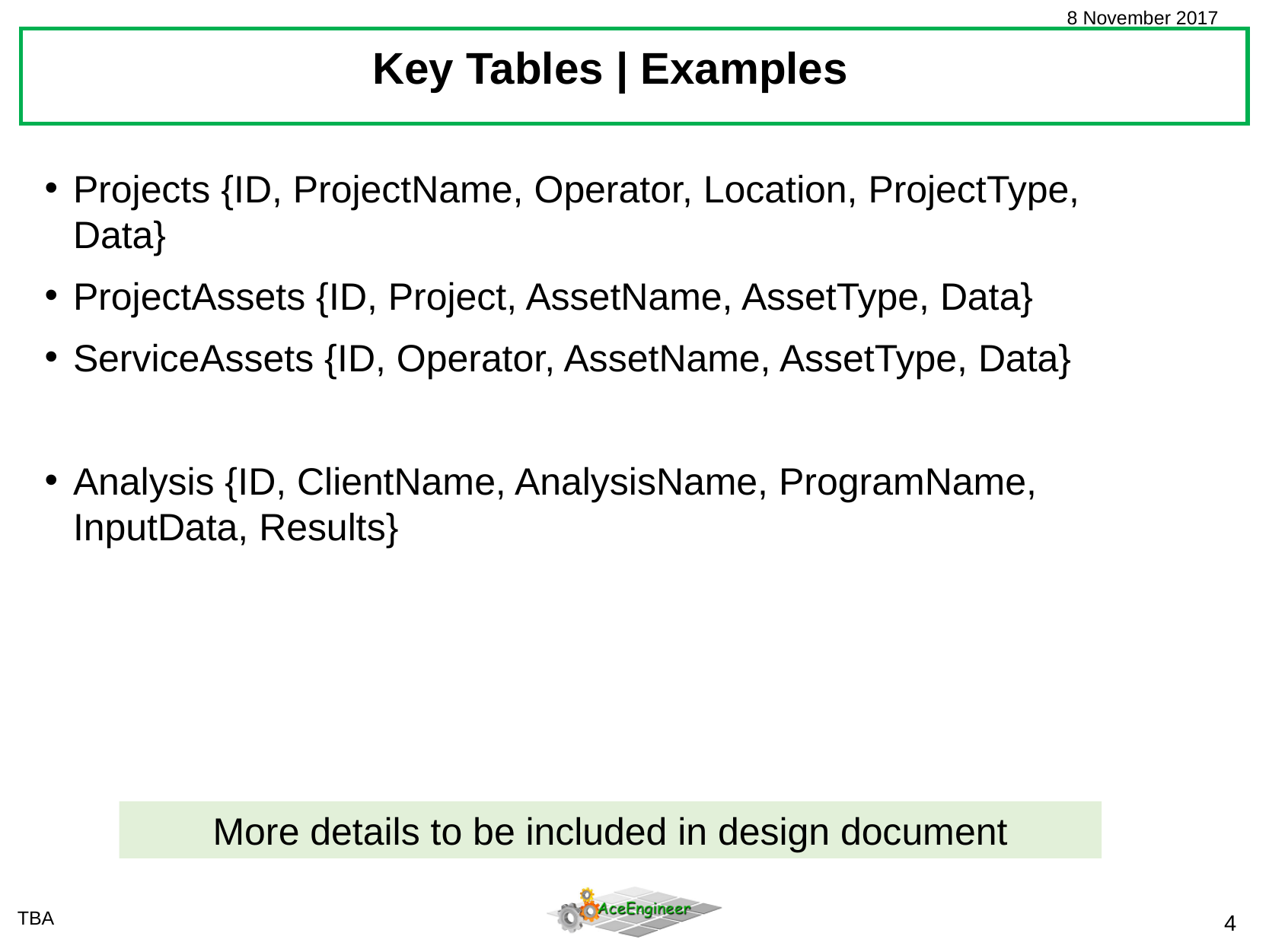

Key Tables | Examples
Projects {ID, ProjectName, Operator, Location, ProjectType, Data}
ProjectAssets {ID, Project, AssetName, AssetType, Data}
ServiceAssets {ID, Operator, AssetName, AssetType, Data}

Analysis {ID, ClientName, AnalysisName, ProgramName, InputData, Results}

More details to be included in design document